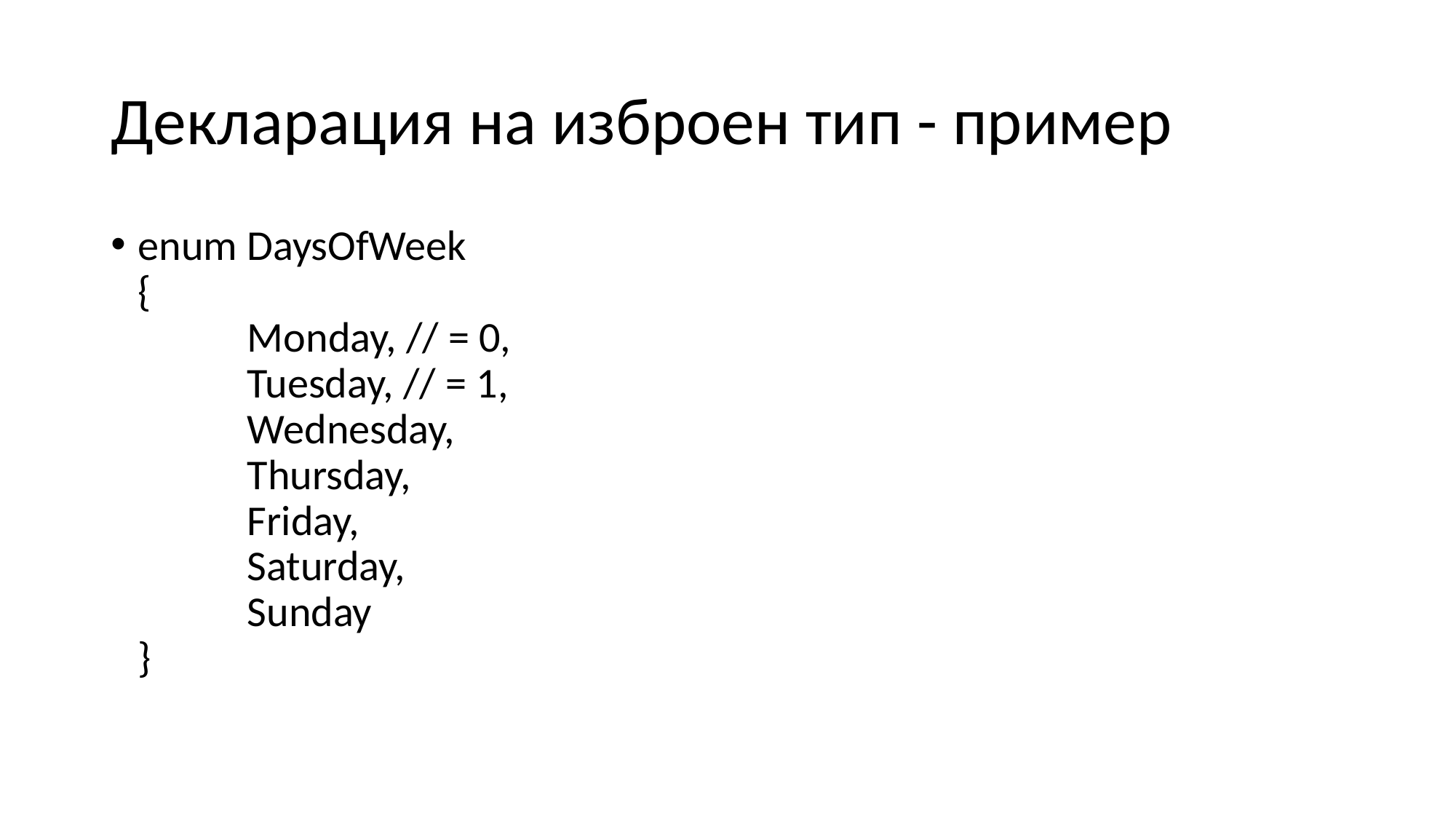

# Декларация на изброен тип - пример
enum DaysOfWeek
{
	Monday, // = 0,
	Tuesday, // = 1,
	Wednesday,
	Thursday,
	Friday,
	Saturday,
	Sunday
}